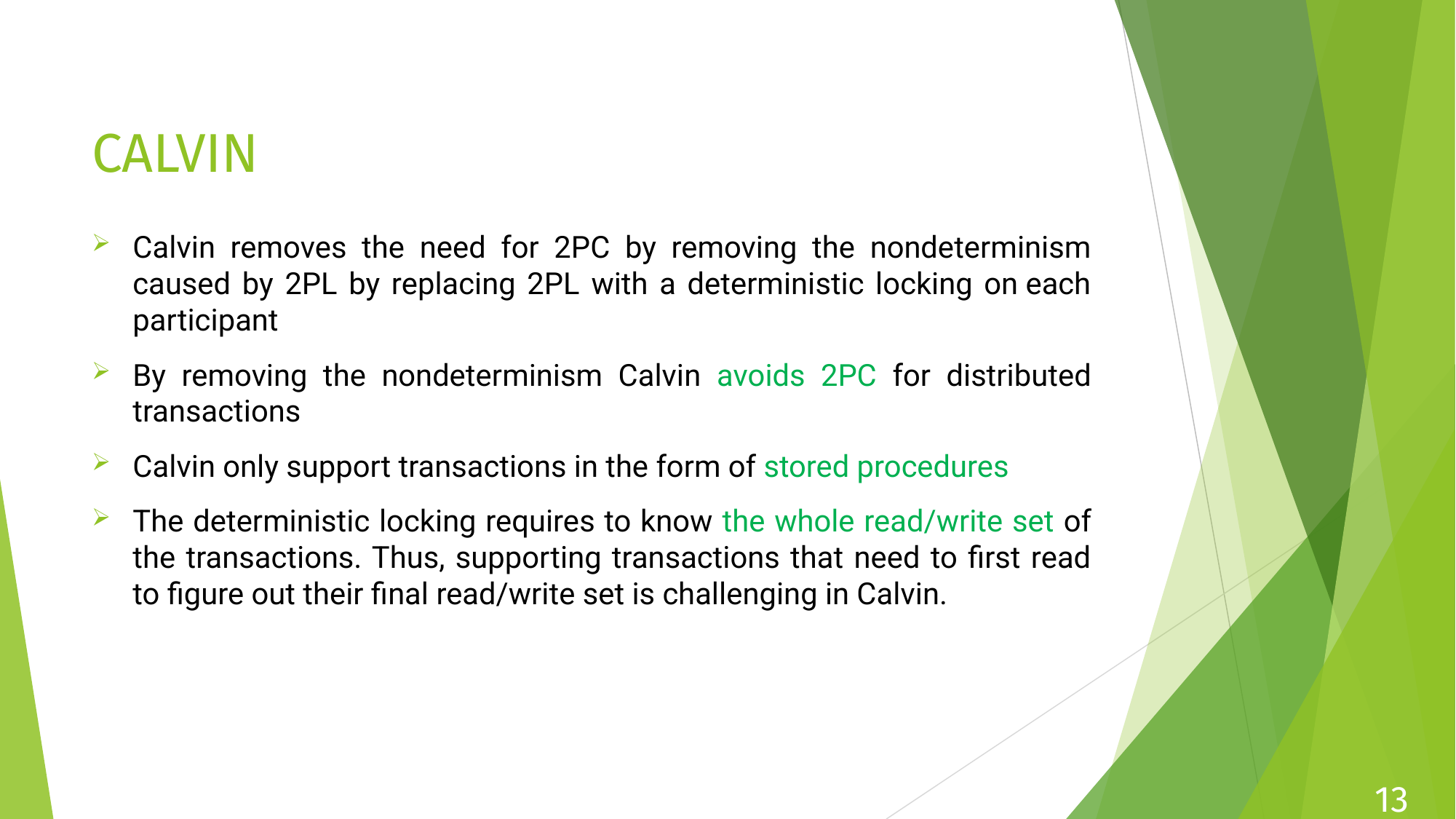

# CALVIN
Calvin removes the need for 2PC by removing the nondeterminism caused by 2PL by replacing 2PL with a deterministic locking on each participant
By removing the nondeterminism Calvin avoids 2PC for distributed transactions
Calvin only support transactions in the form of stored procedures
The deterministic locking requires to know the whole read/write set of the transactions. Thus, supporting transactions that need to first read to figure out their final read/write set is challenging in Calvin.

13